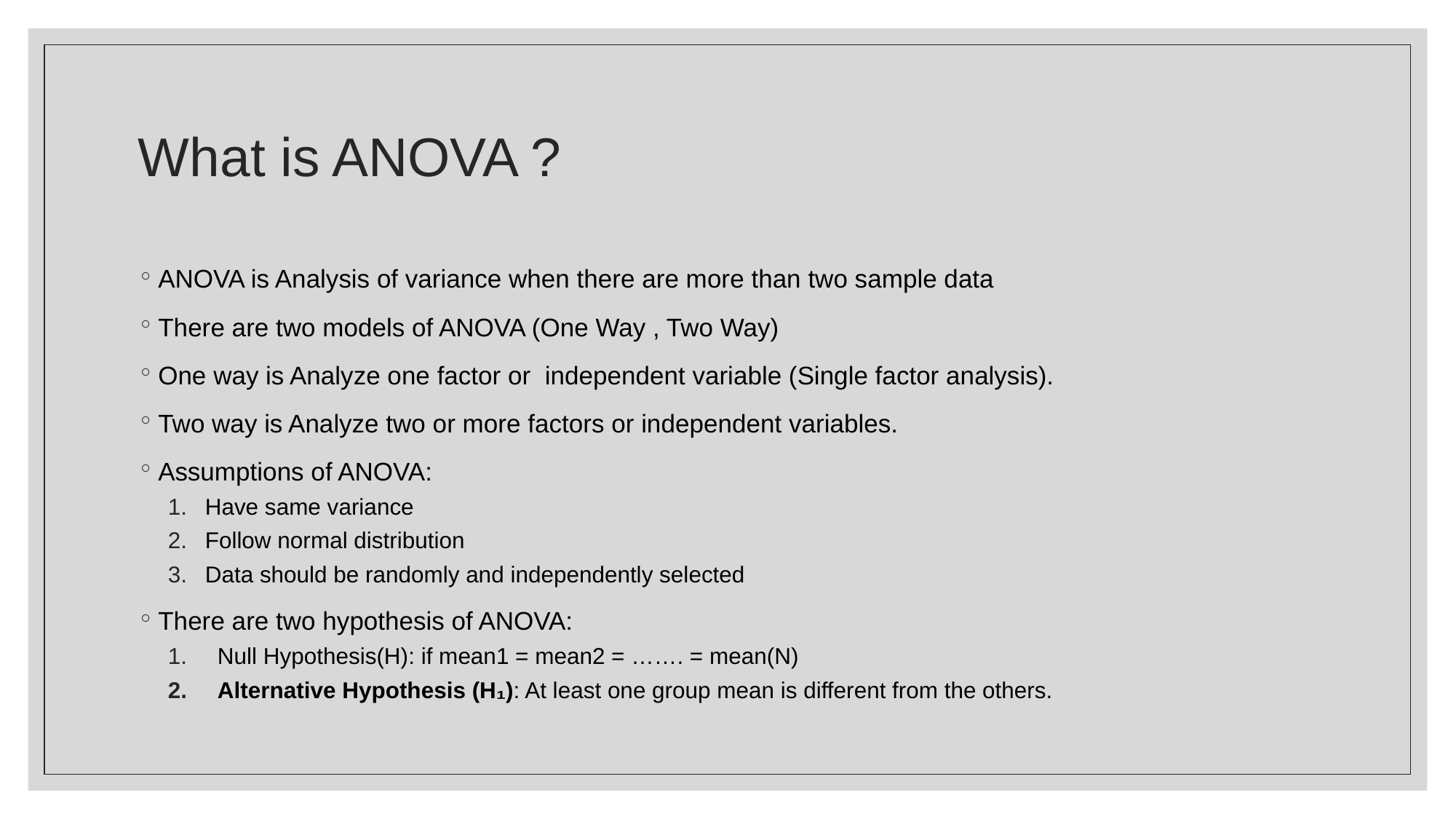

# What is ANOVA ?
ANOVA is Analysis of variance when there are more than two sample data
There are two models of ANOVA (One Way , Two Way)
One way is Analyze one factor or  independent variable (Single factor analysis).
Two way is Analyze two or more factors or independent variables.
Assumptions of ANOVA:
Have same variance
Follow normal distribution
Data should be randomly and independently selected
There are two hypothesis of ANOVA:
Null Hypothesis(H): if mean1 = mean2 = ……. = mean(N)
Alternative Hypothesis (H₁): At least one group mean is different from the others.